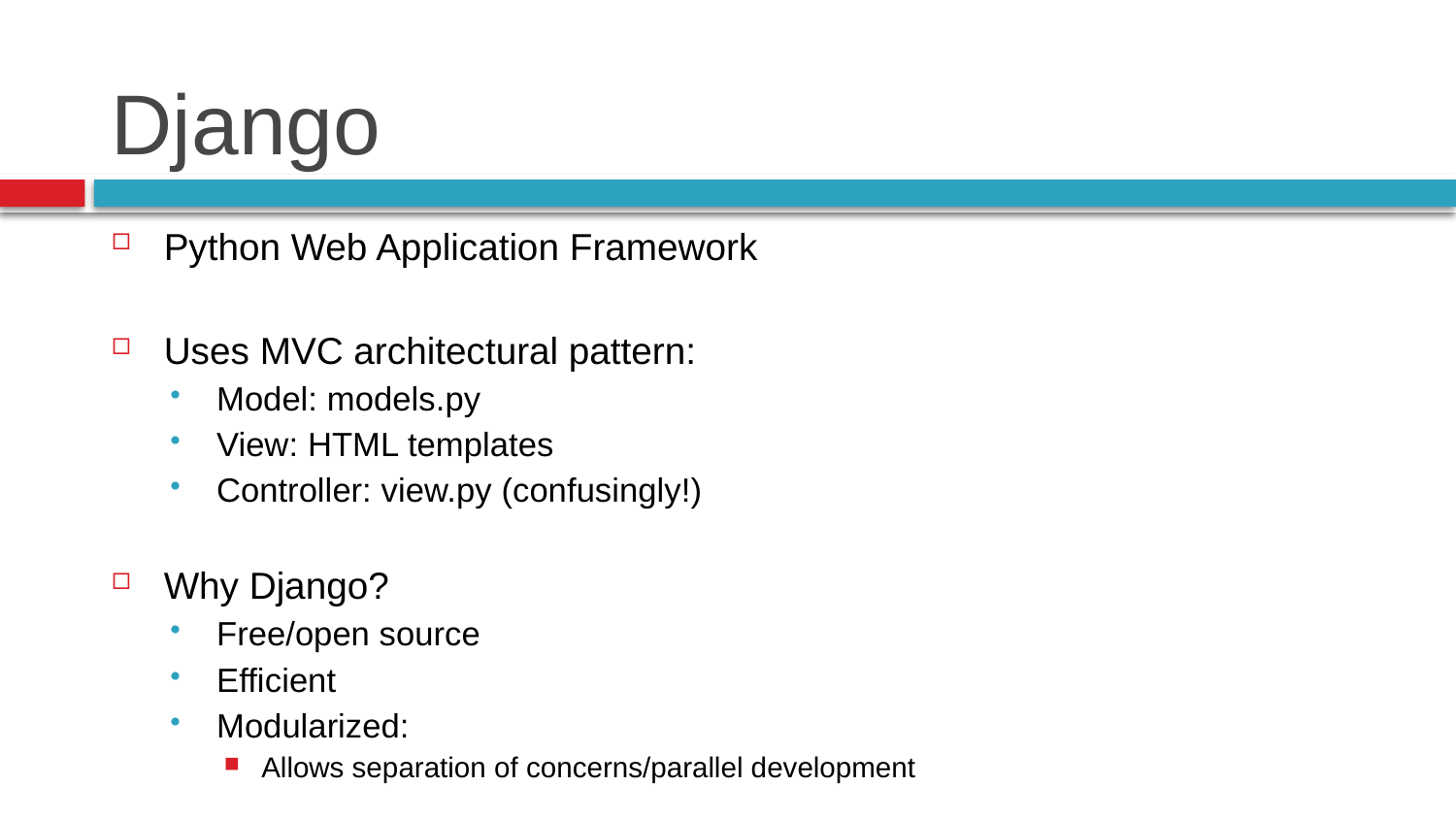

# Django
Python Web Application Framework

Uses MVC architectural pattern:
Model: models.py
View: HTML templates
Controller: view.py (confusingly!)

Why Django?
Free/open source
Efficient
Modularized:
Allows separation of concerns/parallel development